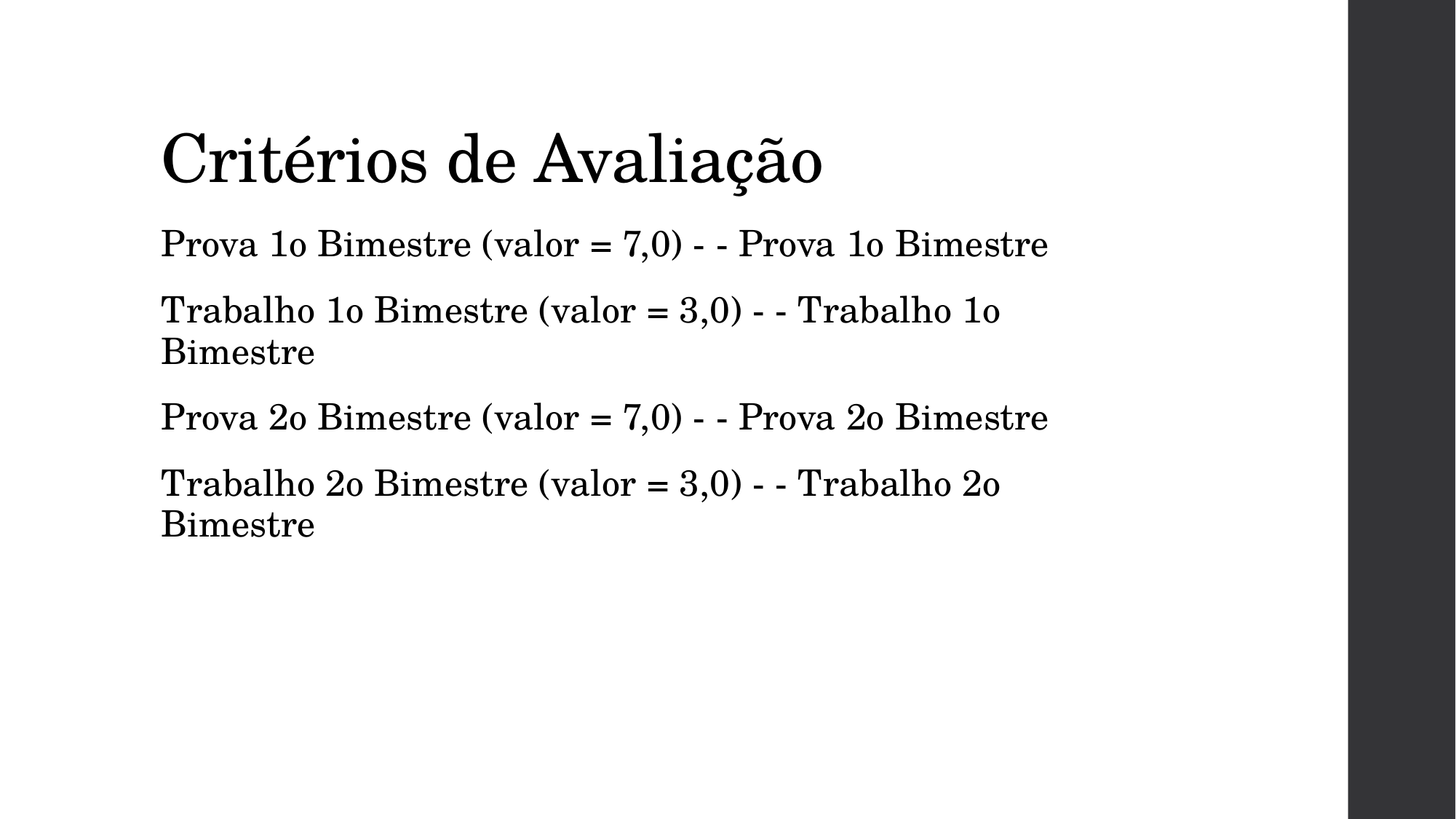

Critérios de Avaliação
Prova 1o Bimestre (valor = 7,0) - - Prova 1o Bimestre
Trabalho 1o Bimestre (valor = 3,0) - - Trabalho 1o Bimestre
Prova 2o Bimestre (valor = 7,0) - - Prova 2o Bimestre
Trabalho 2o Bimestre (valor = 3,0) - - Trabalho 2o Bimestre